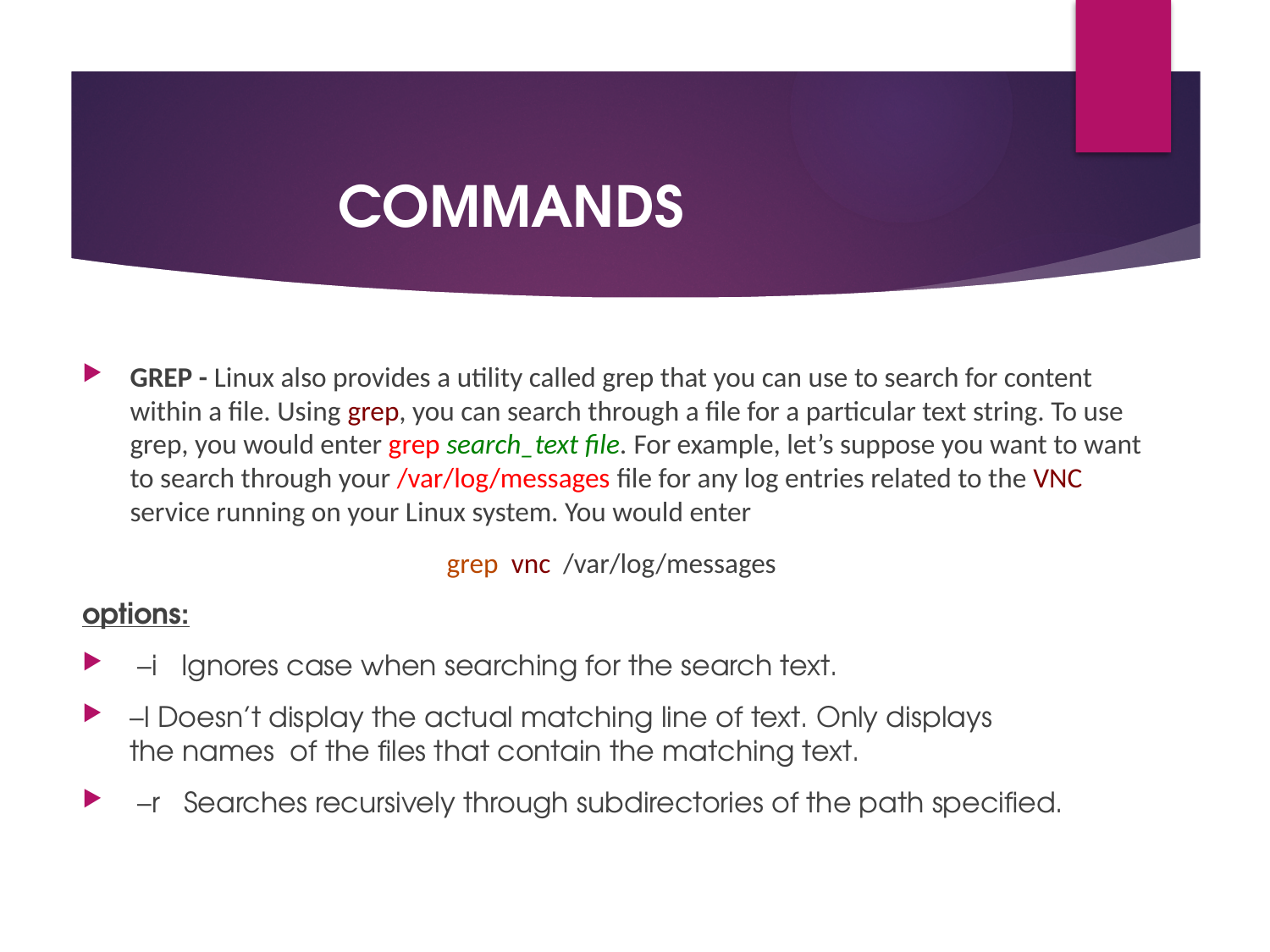

# COMMANDS
GREP - Linux also provides a utility called grep that you can use to search for content within a file. Using grep, you can search through a file for a particular text string. To use grep, you would enter grep search_text file. For example, let’s suppose you want to want to search through your /var/log/messages file for any log entries related to the VNC service running on your Linux system. You would enter
grep  vnc  /var/log/messages
options:
 –i   Ignores case when searching for the search text.
–l Doesn’t display the actual matching line of text. Only displays the names  of the files that contain the matching text.
 –r   Searches recursively through subdirectories of the path specified.